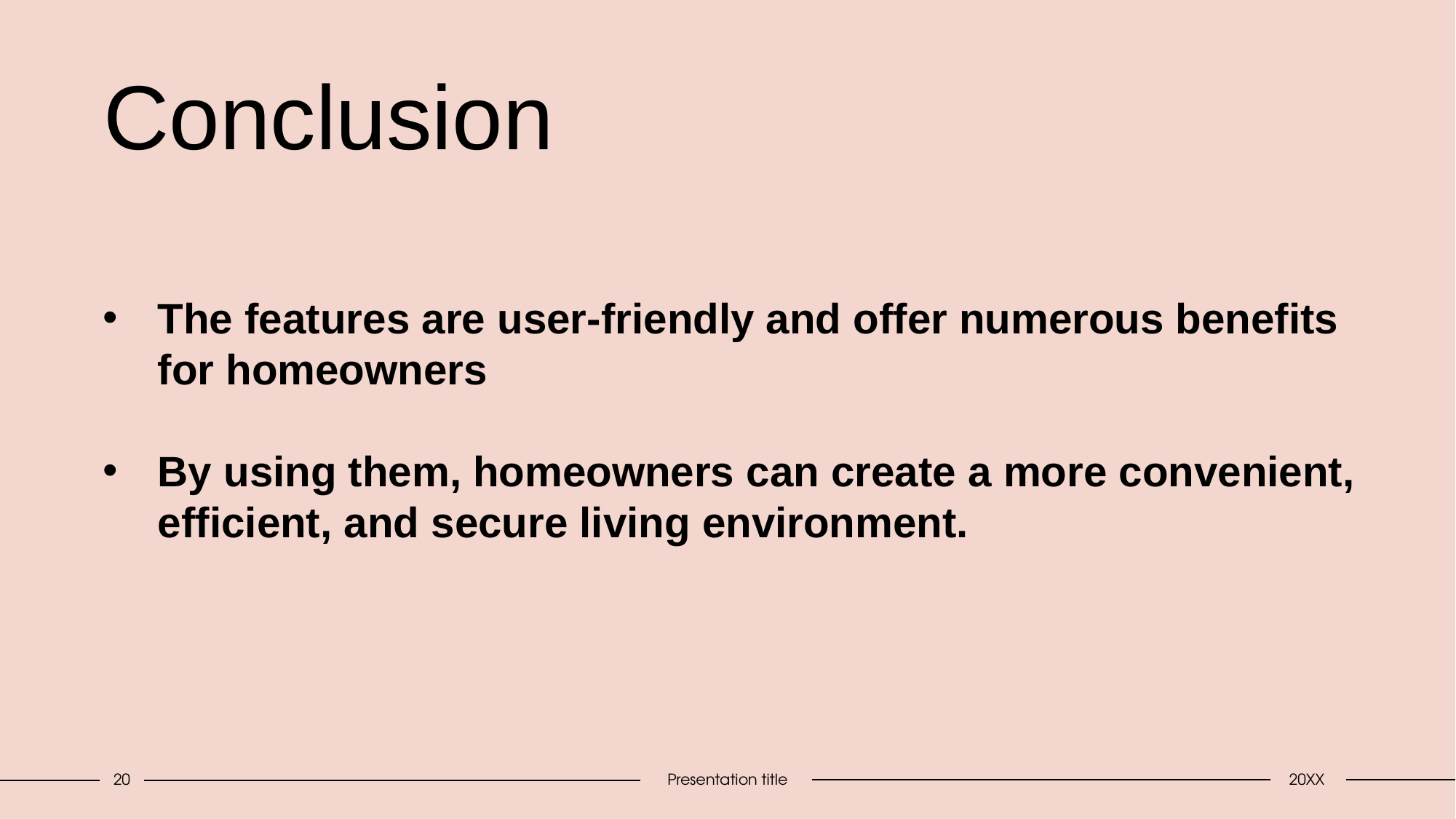

Conclusion

The features are user-friendly and offer numerous benefits for homeowners

By using them, homeowners can create a more convenient, efficient, and secure living environment.

20
Presentation title
20XX